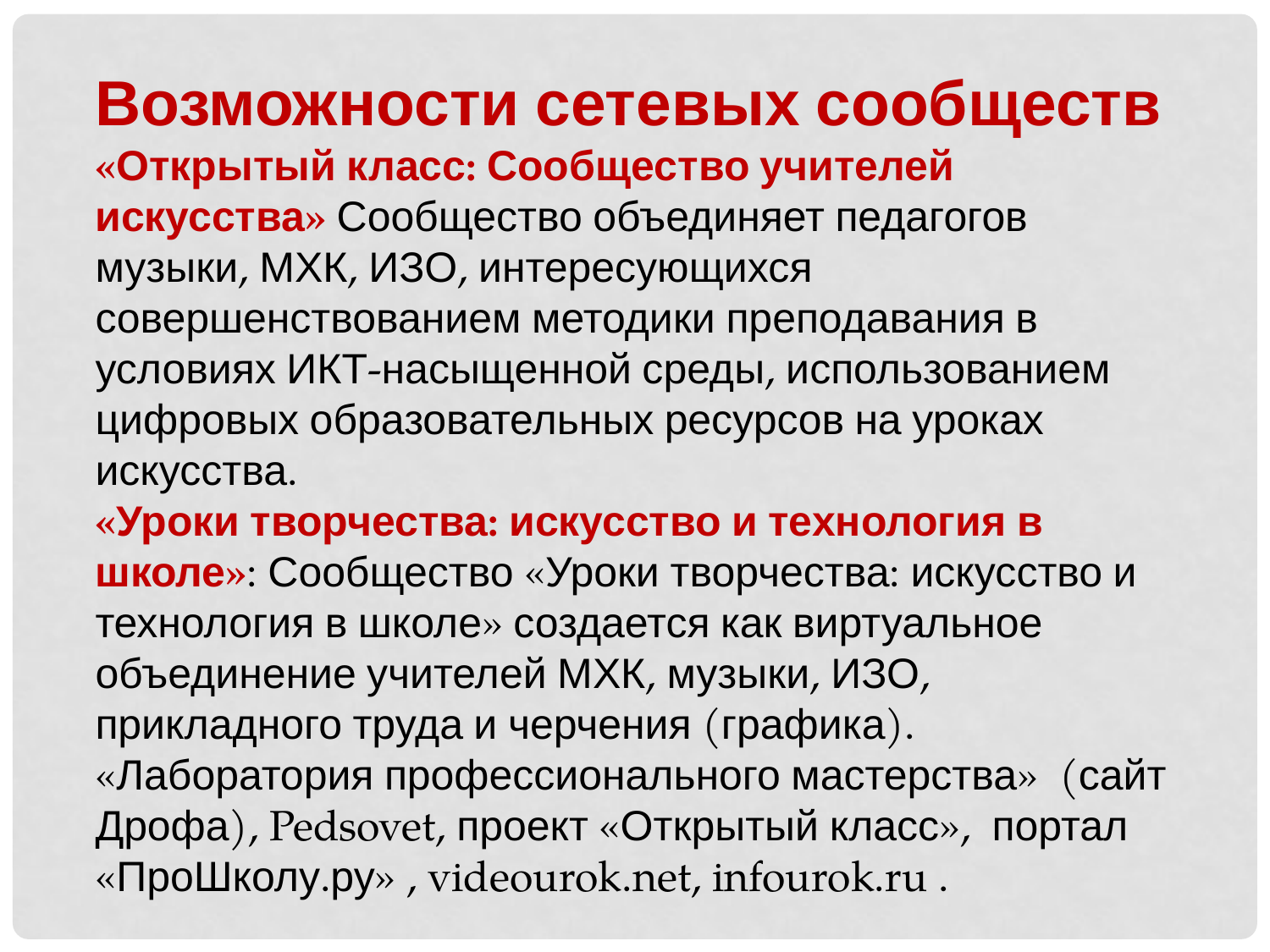

Возможности сетевых сообществ
«Открытый класс: Сообщество учителей искусства» Сообщество объединяет педагогов музыки, МХК, ИЗО, интересующихся совершенствованием методики преподавания в условиях ИКТ-насыщенной среды, использованием цифровых образовательных ресурсов на уроках искусства.
«Уроки творчества: искусство и технология в школе»: Сообщество «Уроки творчества: искусство и технология в школе» создается как виртуальное объединение учителей МХК, музыки, ИЗО, прикладного труда и черчения (графика). «Лаборатория профессионального мастерства»  (сайт Дрофа), Pedsovet, проект «Открытый класс»,  портал «ПроШколу.ру» , videourok.net, infourok.ru .